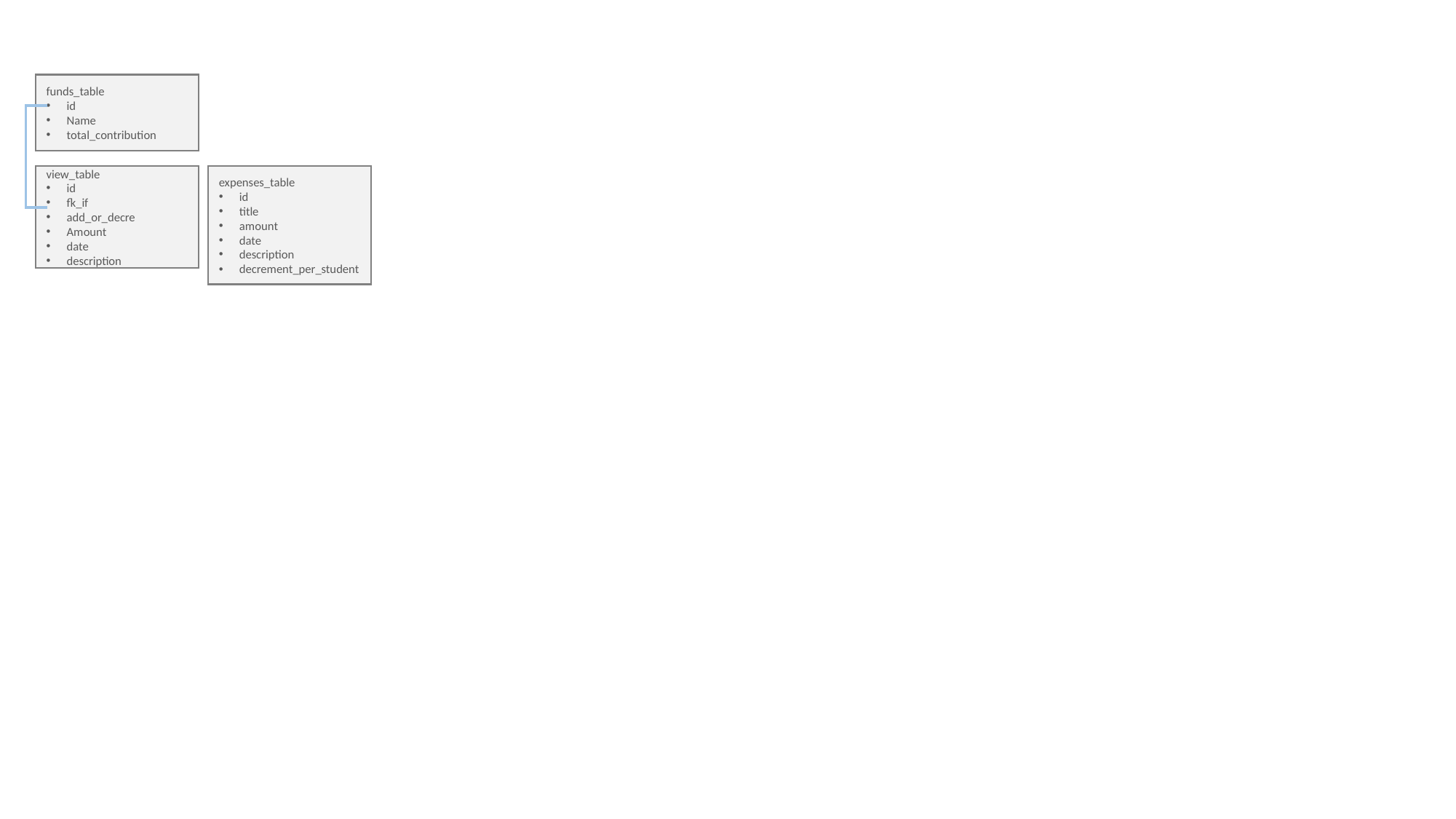

funds_table
id
Name
total_contribution

view_table
id
fk_if
add_or_decre
Amount
date
description
expenses_table
id
title
amount
date
description
decrement_per_student